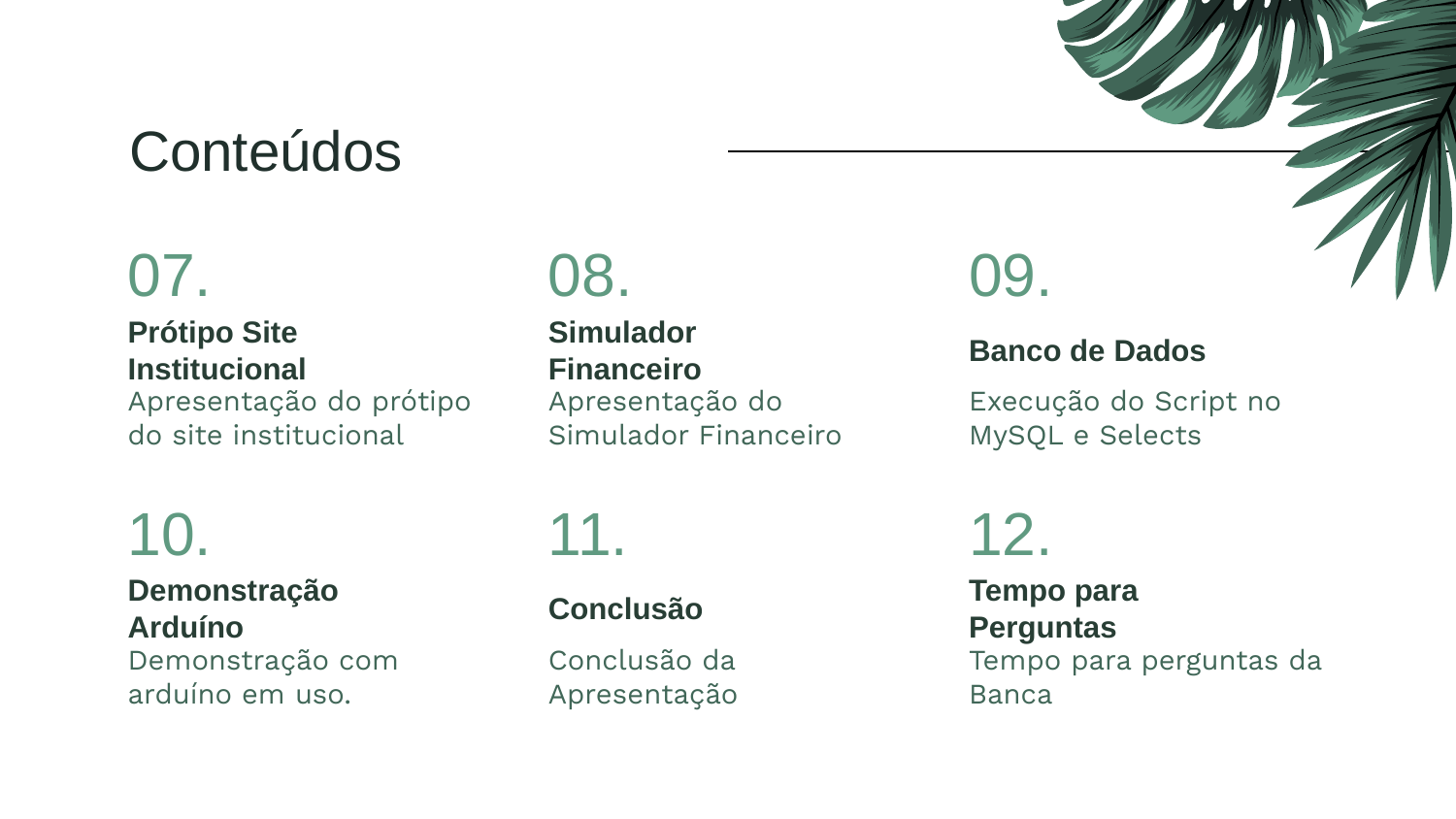

# Conteúdos
07.
08.
09.
Prótipo Site Institucional
Simulador Financeiro
Banco de Dados
Apresentação do prótipo do site institucional
Apresentação do Simulador Financeiro
Execução do Script no MySQL e Selects
10.
11.
12.
Demonstração Arduíno
Conclusão
Tempo para Perguntas
Demonstração com arduíno em uso.
Conclusão da Apresentação
Tempo para perguntas da Banca